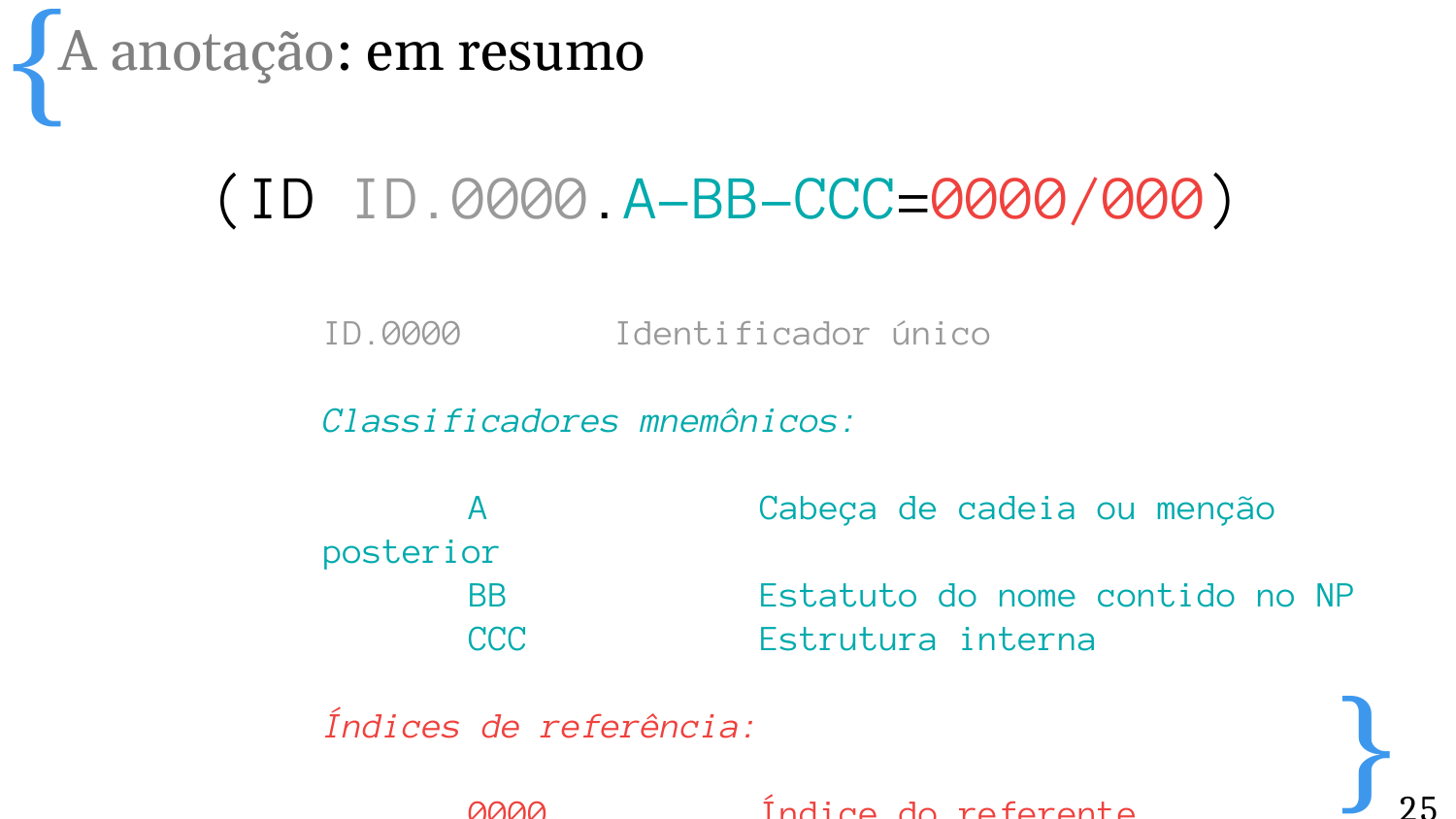

A anotação: em resumo
(ID ID.0000.A-BB-CCC=0000/000)

ID.0000 	Identificador único

Classificadores mnemônicos:

	A       	Cabeça de cadeia ou menção posterior
	BB      	Estatuto do nome contido no NP
	CCC     	Estrutura interna

Índices de referência:

	0000    	Índice do referente
	000     	Número da ocorrência

250